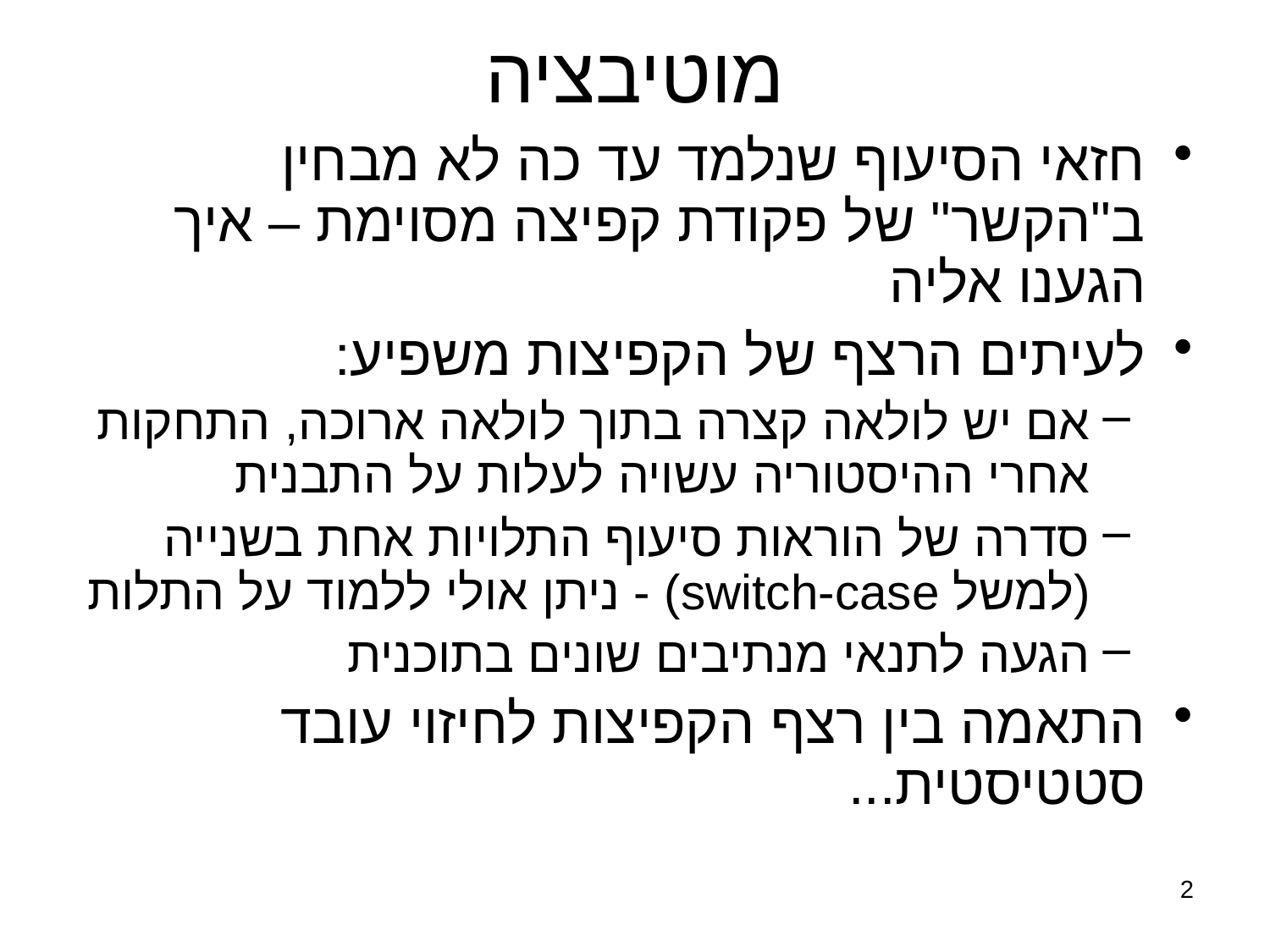

# מוטיבציה
חזאי הסיעוף שנלמד עד כה לא מבחין ב"הקשר" של פקודת קפיצה מסוימת – איך הגענו אליה
לעיתים הרצף של הקפיצות משפיע:
אם יש לולאה קצרה בתוך לולאה ארוכה, התחקות אחרי ההיסטוריה עשויה לעלות על התבנית
סדרה של הוראות סיעוף התלויות אחת בשנייה (למשל switch-case) - ניתן אולי ללמוד על התלות
הגעה לתנאי מנתיבים שונים בתוכנית
התאמה בין רצף הקפיצות לחיזוי עובד סטטיסטית...
2